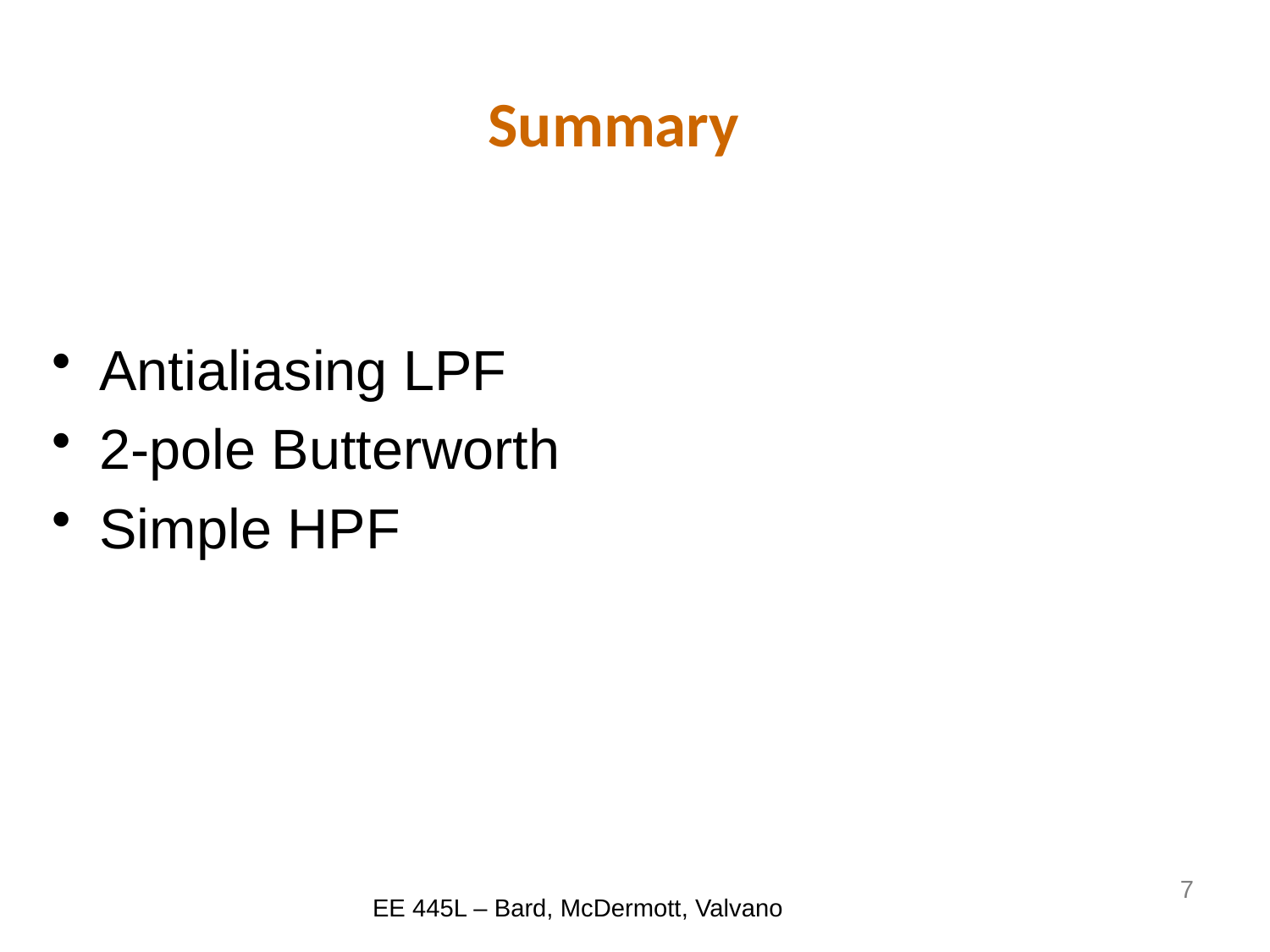

# Summary
Antialiasing LPF
2-pole Butterworth
Simple HPF
7
EE 445L – Bard, McDermott, Valvano